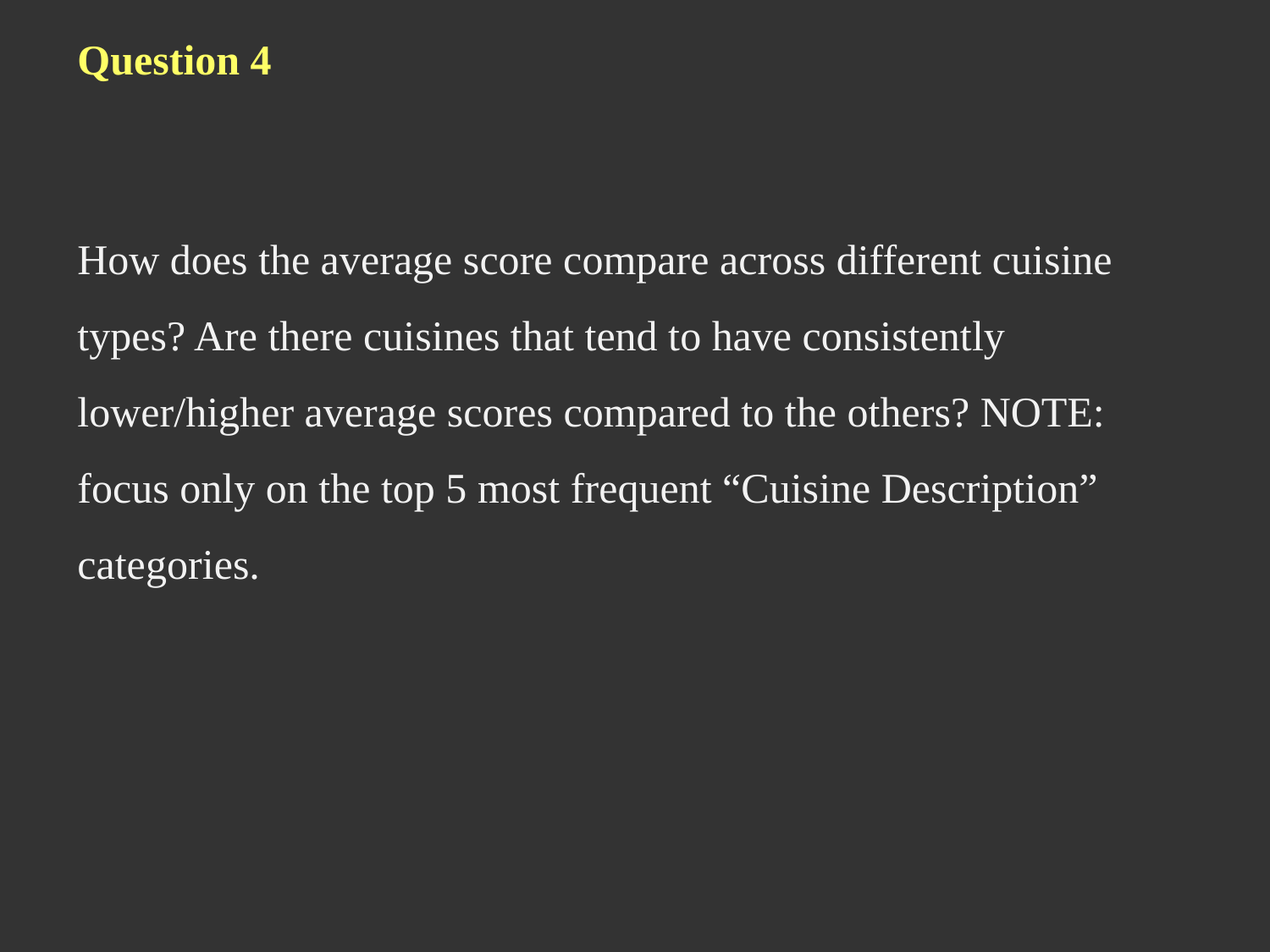

Question 4
How does the average score compare across different cuisine types? Are there cuisines that tend to have consistently lower/higher average scores compared to the others? NOTE: focus only on the top 5 most frequent “Cuisine Description” categories.